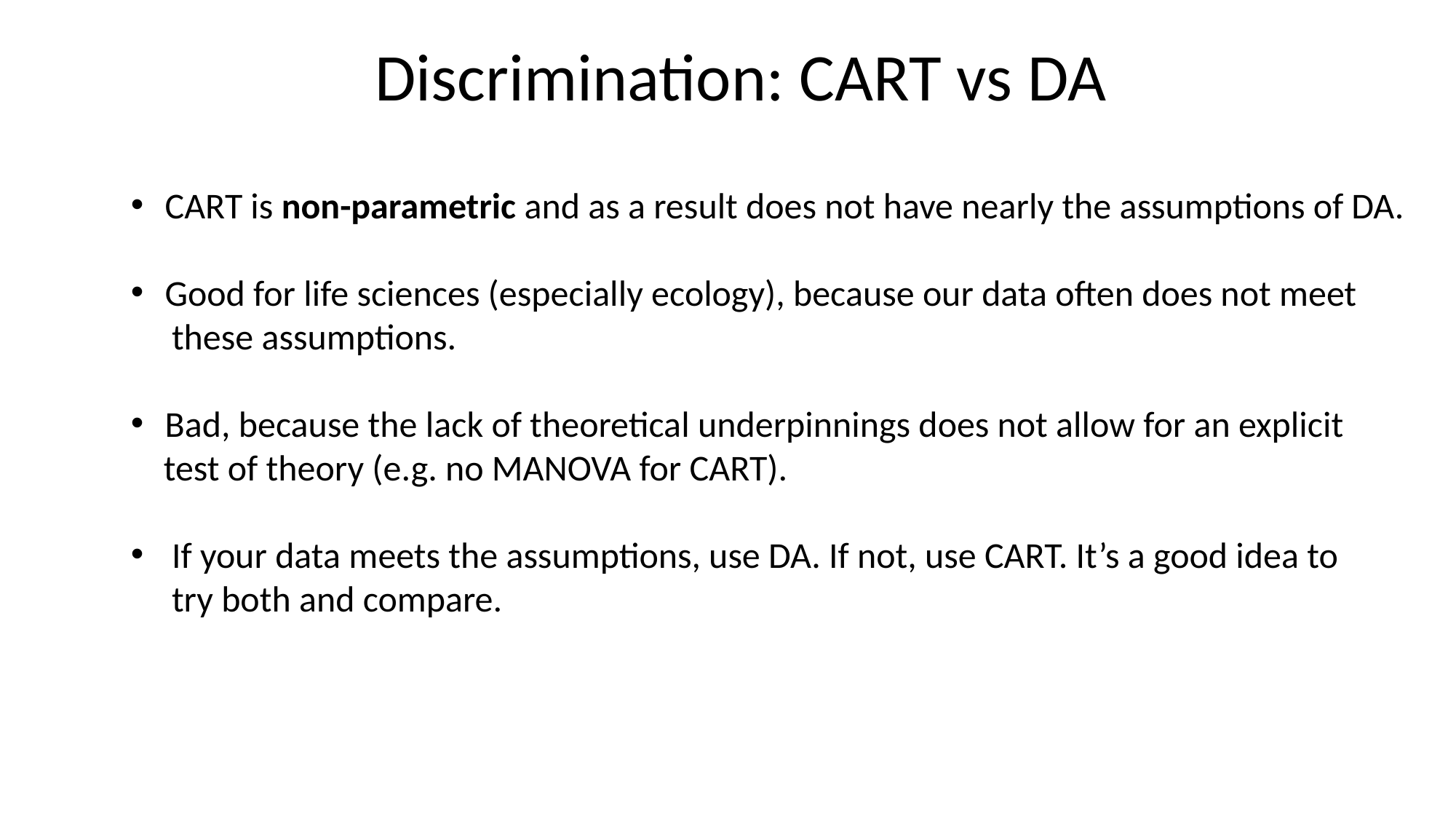

# Discrimination: CART vs DA
CART is non-parametric and as a result does not have nearly the assumptions of DA.

Good for life sciences (especially ecology), because our data often does not meet
     these assumptions.

Bad, because the lack of theoretical underpinnings does not allow for an explicit
    test of theory (e.g. no MANOVA for CART).

If your data meets the assumptions, use DA. If not, use CART. It’s a good idea to
     try both and compare.